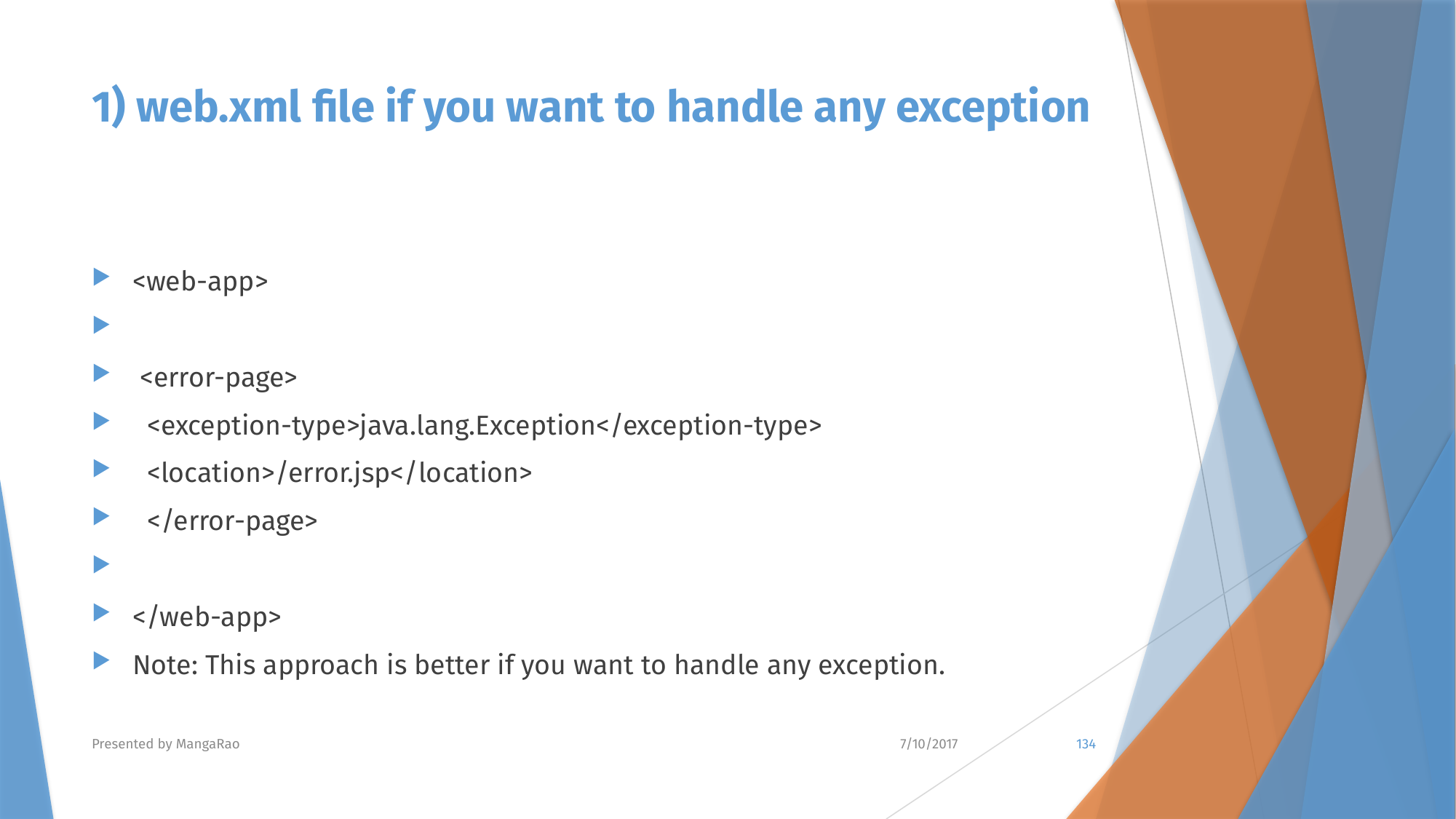

# 1) web.xml file if you want to handle any exception
<web-app>

 <error-page>
  <exception-type>java.lang.Exception</exception-type>
  <location>/error.jsp</location>
  </error-page>

</web-app>
Note: This approach is better if you want to handle any exception.

Presented by MangaRao
7/10/2017
134